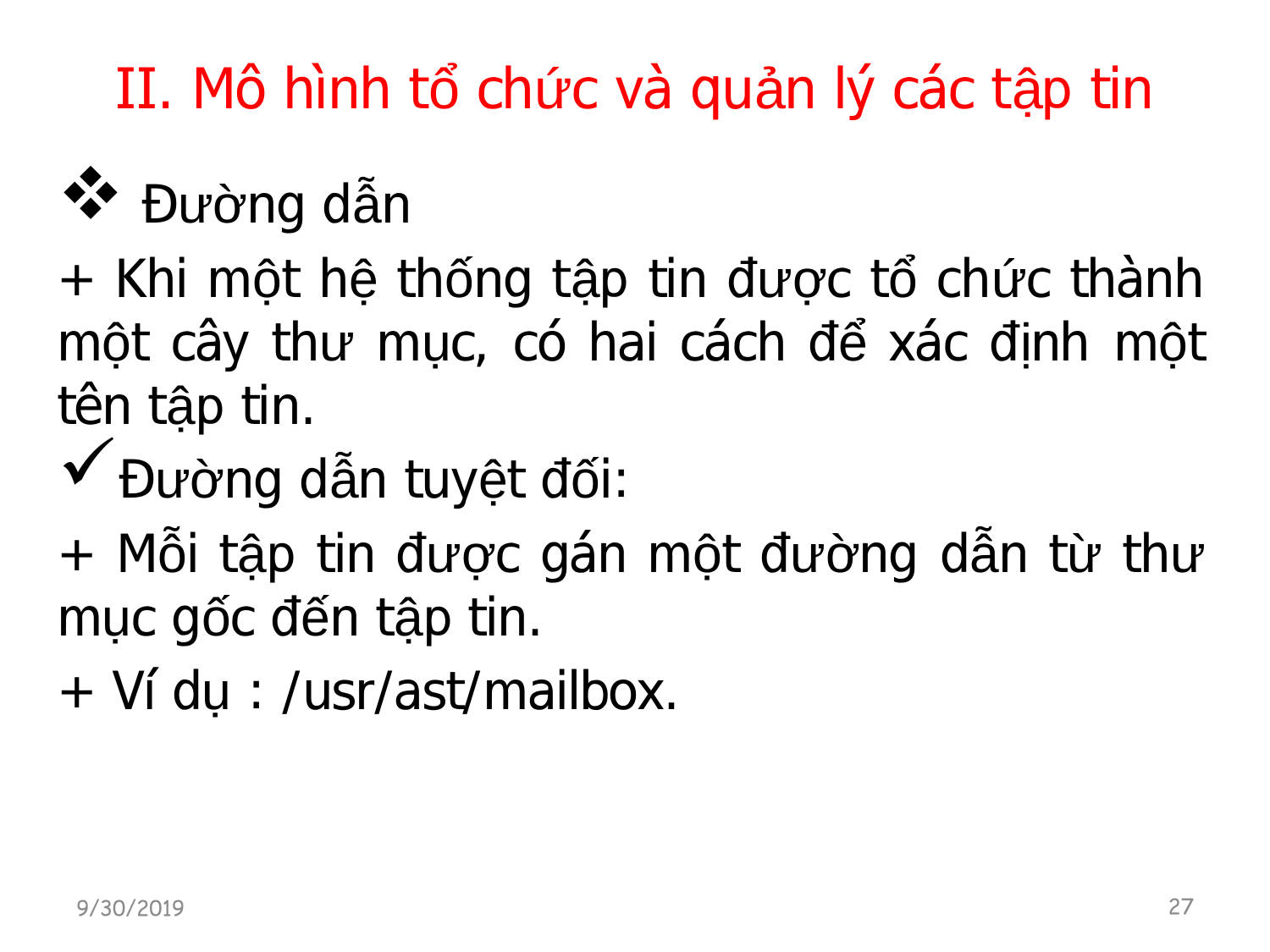

# II. Mô hình tổ chức và quản lý các tập tin
 Đường dẫn
+ Khi một hệ thống tập tin được tổ chức thành một cây thư mục, có hai cách để xác định một tên tập tin.
Đường dẫn tuyệt đối:
+ Mỗi tập tin được gán một đường dẫn từ thư mục gốc đến tập tin.
+ Ví dụ : /usr/ast/mailbox.
9/30/2019
27